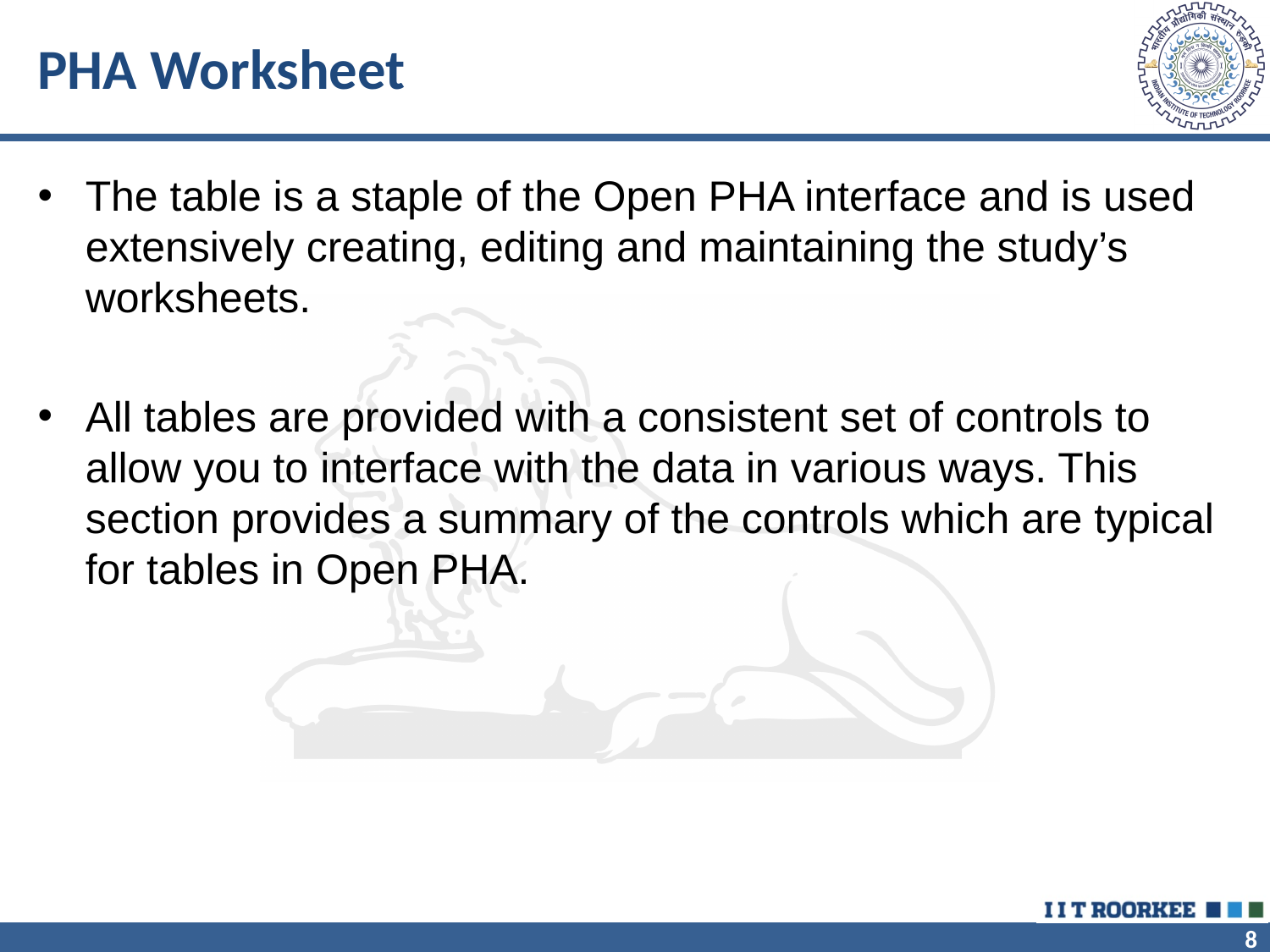

# PHA Worksheet
The table is a staple of the Open PHA interface and is used extensively creating, editing and maintaining the study’s worksheets.

All tables are provided with a consistent set of controls to allow you to interface with the data in various ways. This section provides a summary of the controls which are typical for tables in Open PHA.